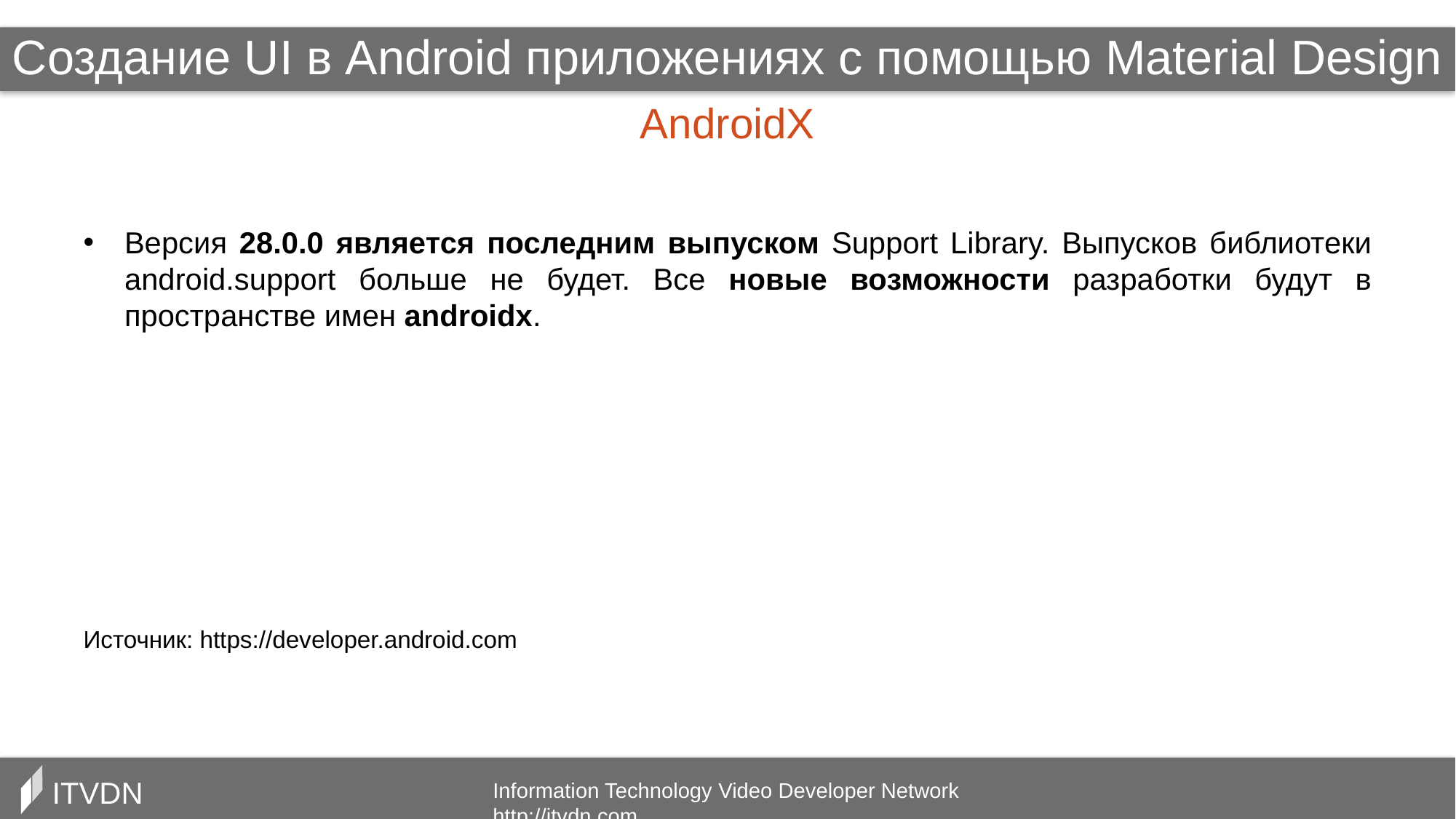

Создание UI в Android приложениях с помощью Material Design

AndroidX

Версия 28.0.0 является последним выпуском Support Library. Выпусков библиотеки android.support больше не будет. Все новые возможности разработки будут в пространстве имен androidx.

Источник: https://developer.android.com

ITVDN
Information Technology Video Developer Network                                                       http://itvdn.com